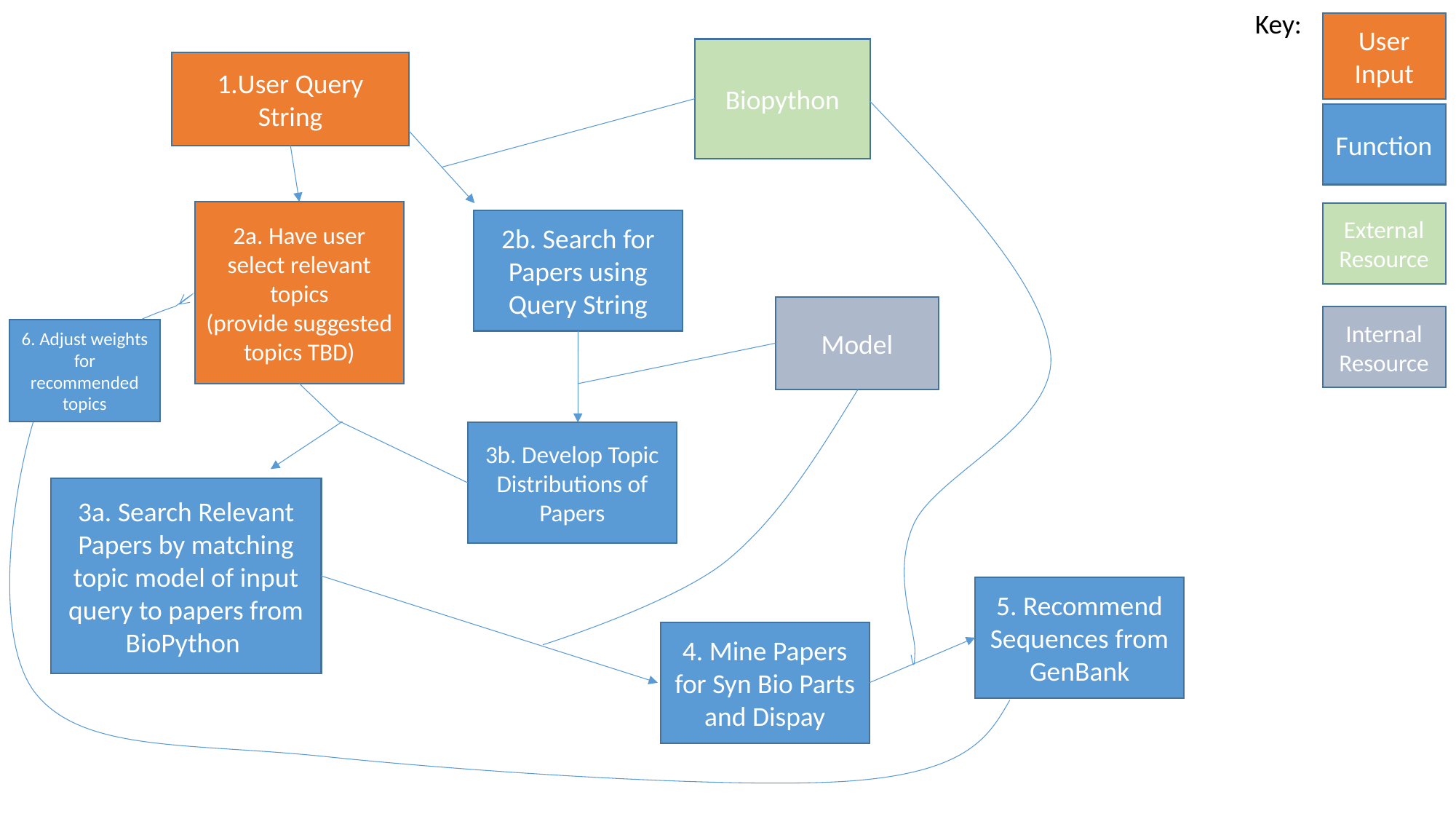

Key:
User Input
Biopython
1.User Query String

Function
2a. Have user select relevant topics
(provide suggested topics TBD)
External Resource
2b. Search for Papers using Query String

Model
Internal Resource
6. Adjust weights for recommended topics

3b. Develop Topic Distributions of Papers
3a. Search Relevant Papers by matching topic model of input query to papers from BioPython
5. Recommend Sequences from GenBank
4. Mine Papers for Syn Bio Parts and Dispay